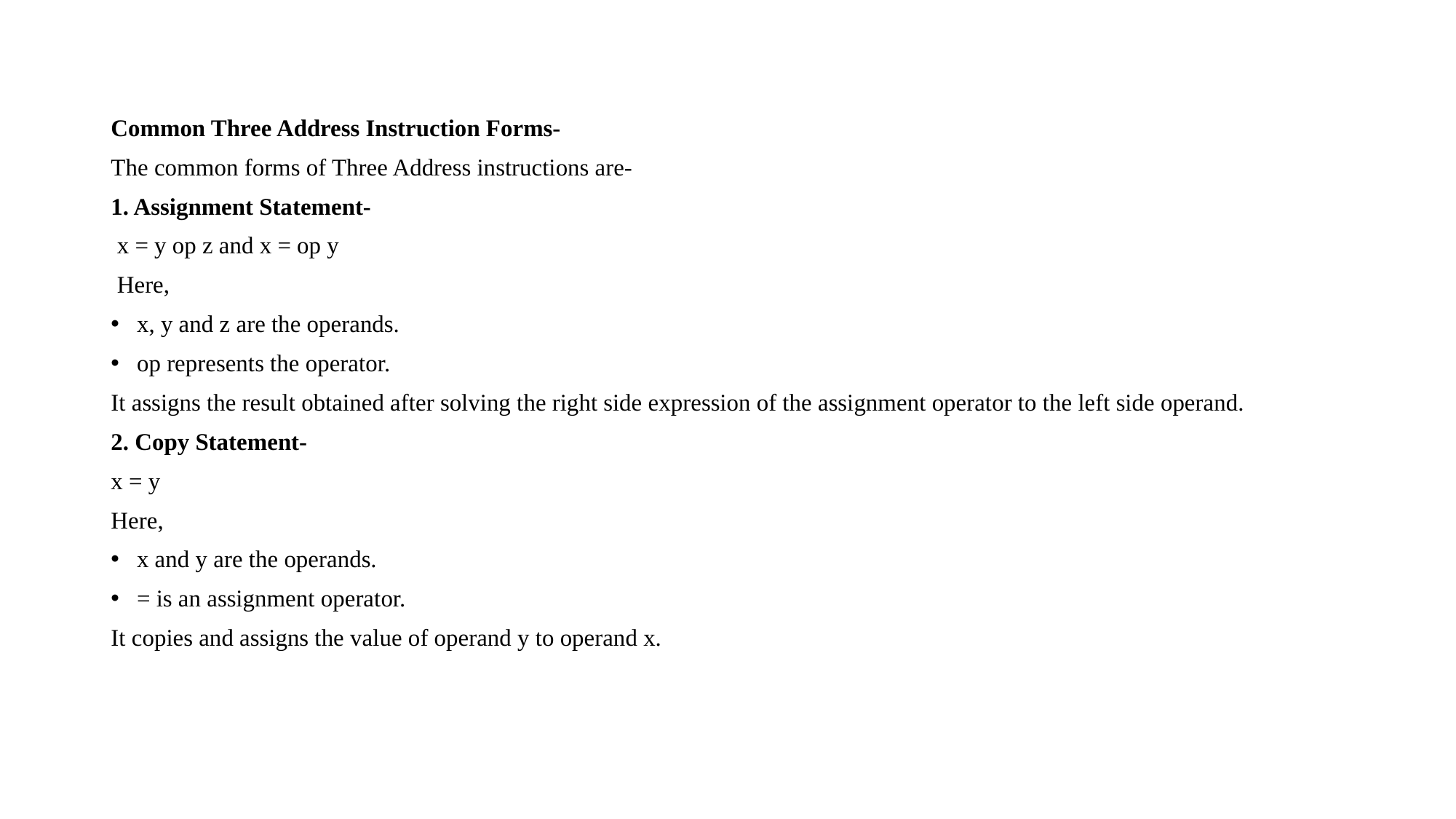

Common Three Address Instruction Forms-
The common forms of Three Address instructions are-
1. Assignment Statement-
 x = y op z and x = op y
 Here,
x, y and z are the operands.
op represents the operator.
It assigns the result obtained after solving the right side expression of the assignment operator to the left side operand.
2. Copy Statement-
x = y
Here,
x and y are the operands.
= is an assignment operator.
It copies and assigns the value of operand y to operand x.